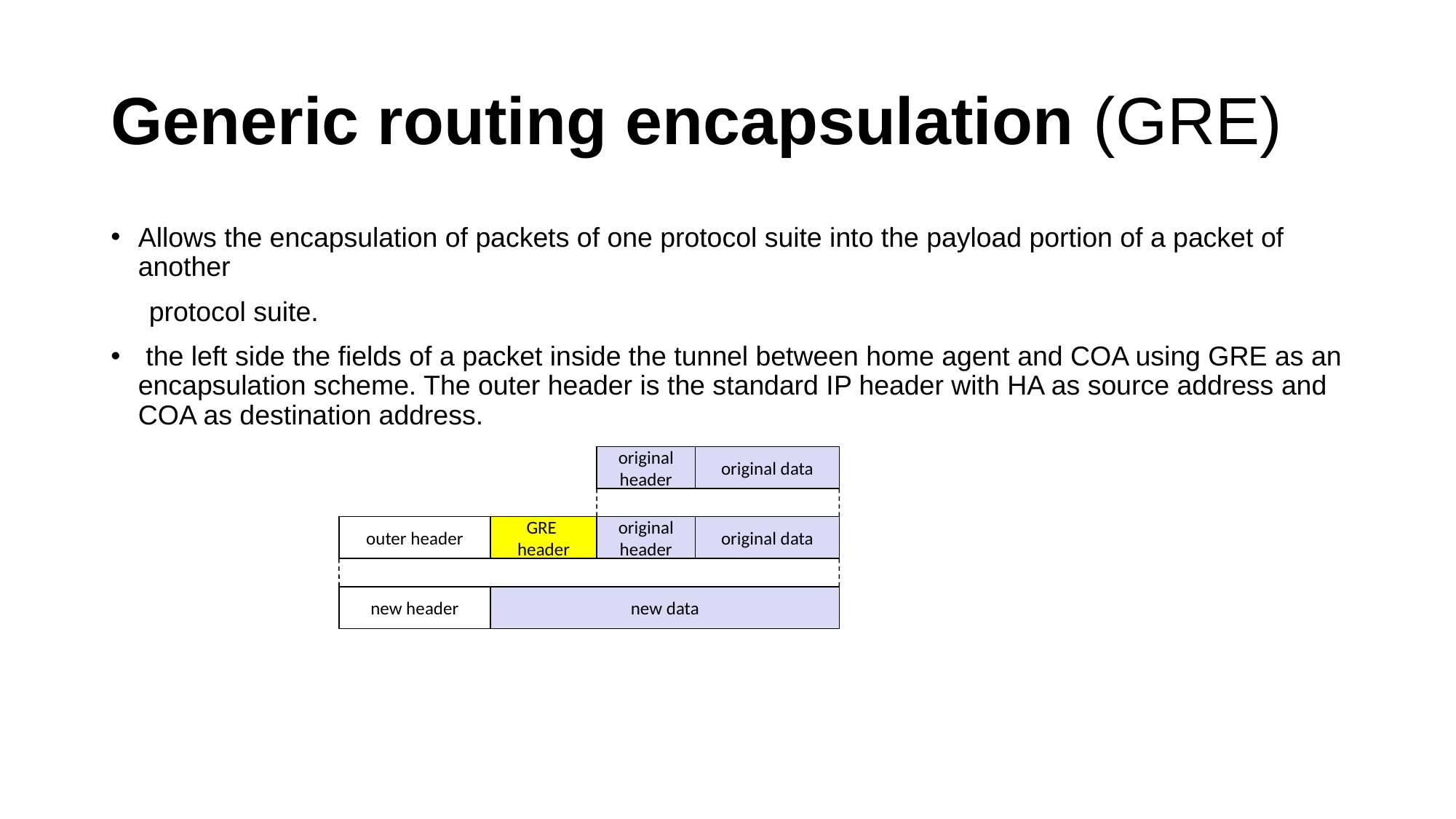

# Generic routing encapsulation (GRE)
Allows the encapsulation of packets of one protocol suite into the payload portion of a packet of another
     protocol suite.
 the left side the fields of a packet inside the tunnel between home agent and COA using GRE as an encapsulation scheme. The outer header is the standard IP header with HA as source address and COA as destination address.
original
header
original data

outer header
GRE
header
original
header
original data

new header
new data